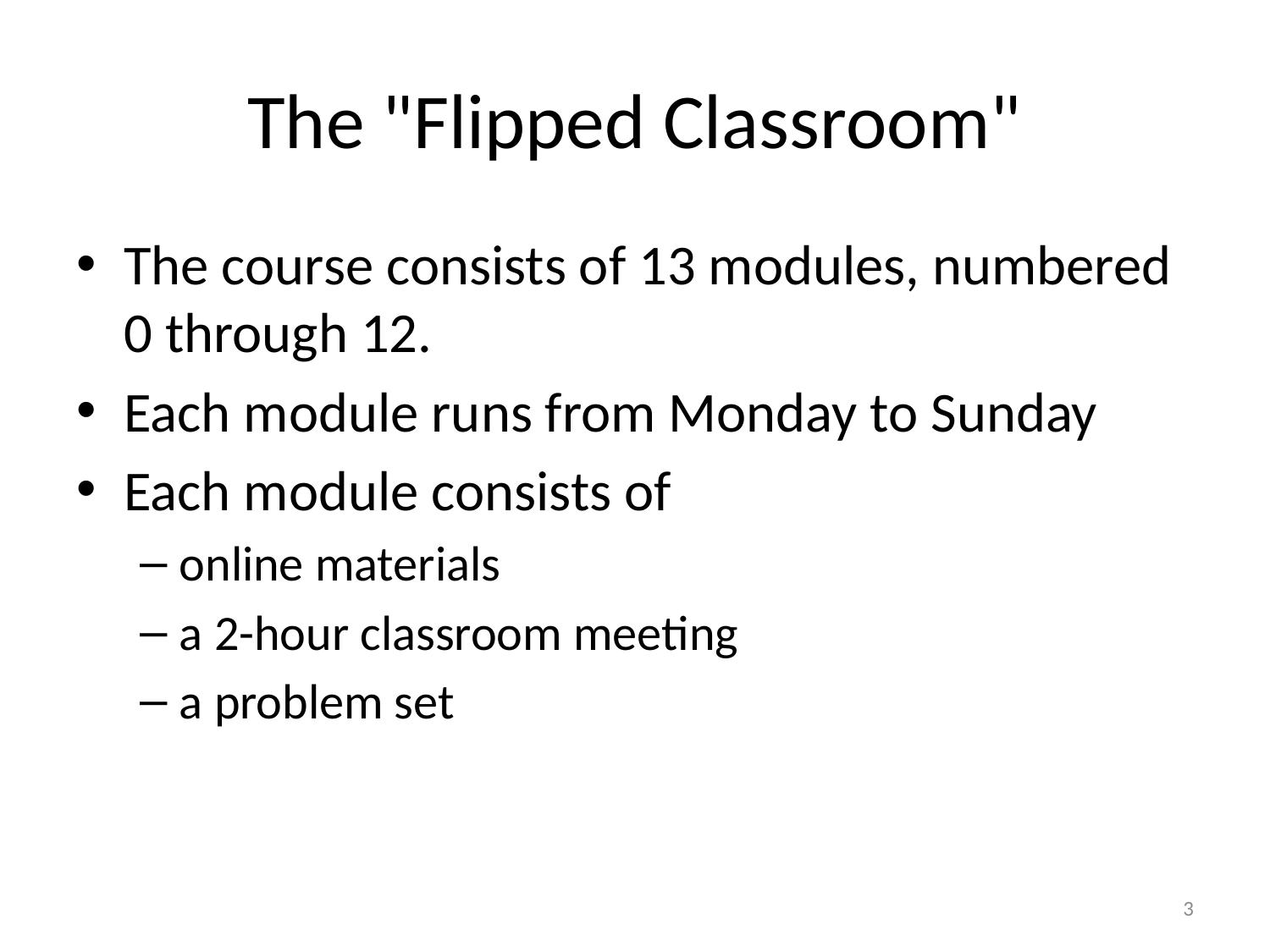

# The "Flipped Classroom"
The course consists of 13 modules, numbered 0 through 12.
Each module runs from Monday to Sunday
Each module consists of
online materials
a 2-hour classroom meeting
a problem set

3